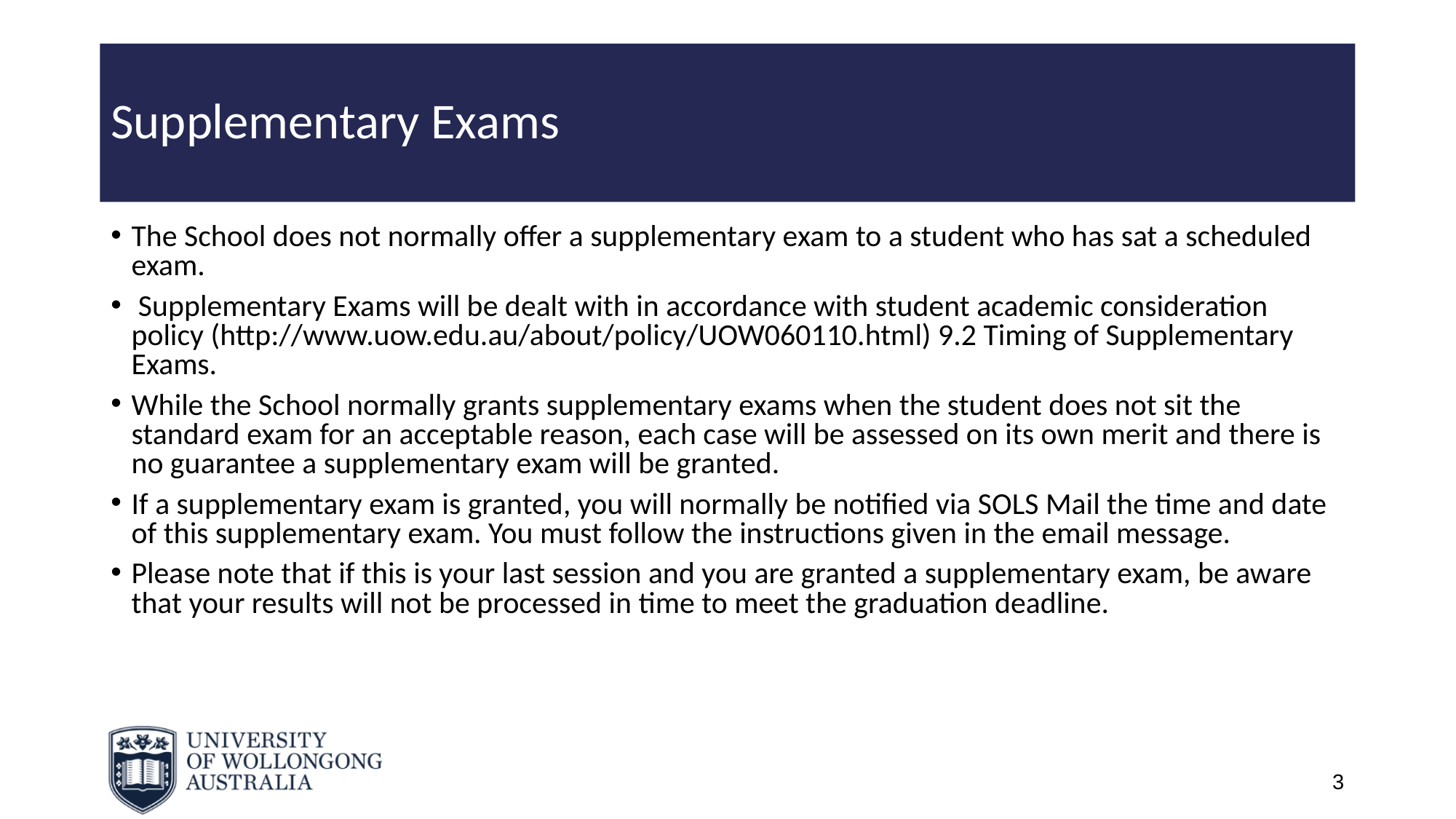

# Supplementary Exams
The School does not normally offer a supplementary exam to a student who has sat a scheduled exam.
 Supplementary Exams will be dealt with in accordance with student academic consideration policy (http://www.uow.edu.au/about/policy/UOW060110.html) 9.2 Timing of Supplementary Exams.
While the School normally grants supplementary exams when the student does not sit the standard exam for an acceptable reason, each case will be assessed on its own merit and there is no guarantee a supplementary exam will be granted.
If a supplementary exam is granted, you will normally be notified via SOLS Mail the time and date of this supplementary exam. You must follow the instructions given in the email message.
Please note that if this is your last session and you are granted a supplementary exam, be aware that your results will not be processed in time to meet the graduation deadline.
3